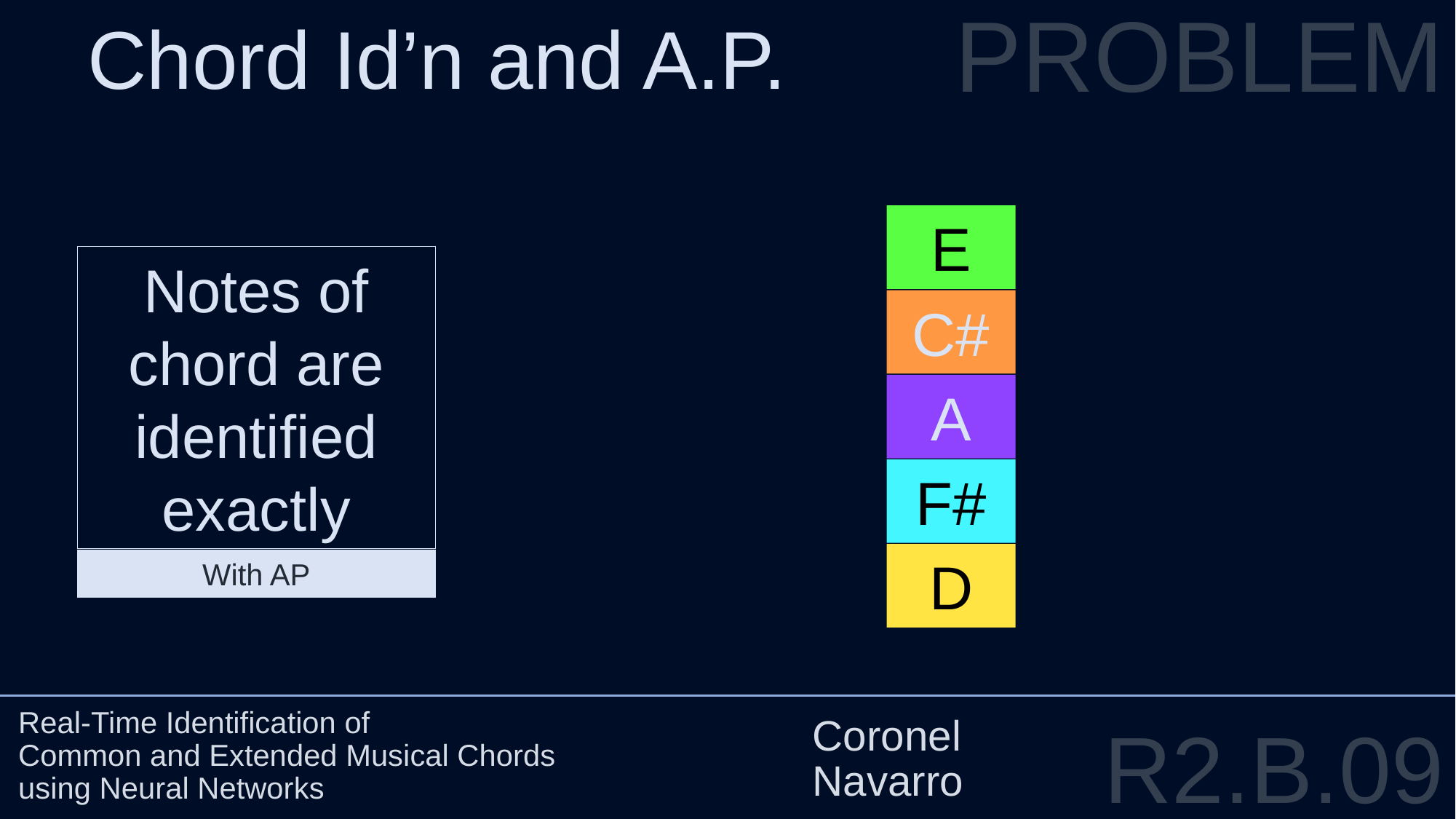

PROBLEM
Chord Id’n and A.P.
E
Notes of chord are identified exactly
C#
A
F#
# Real-Time Identification of Common and Extended Musical Chords using Neural Networks
Coronel
Navarro
D
With AP
R2.B.09